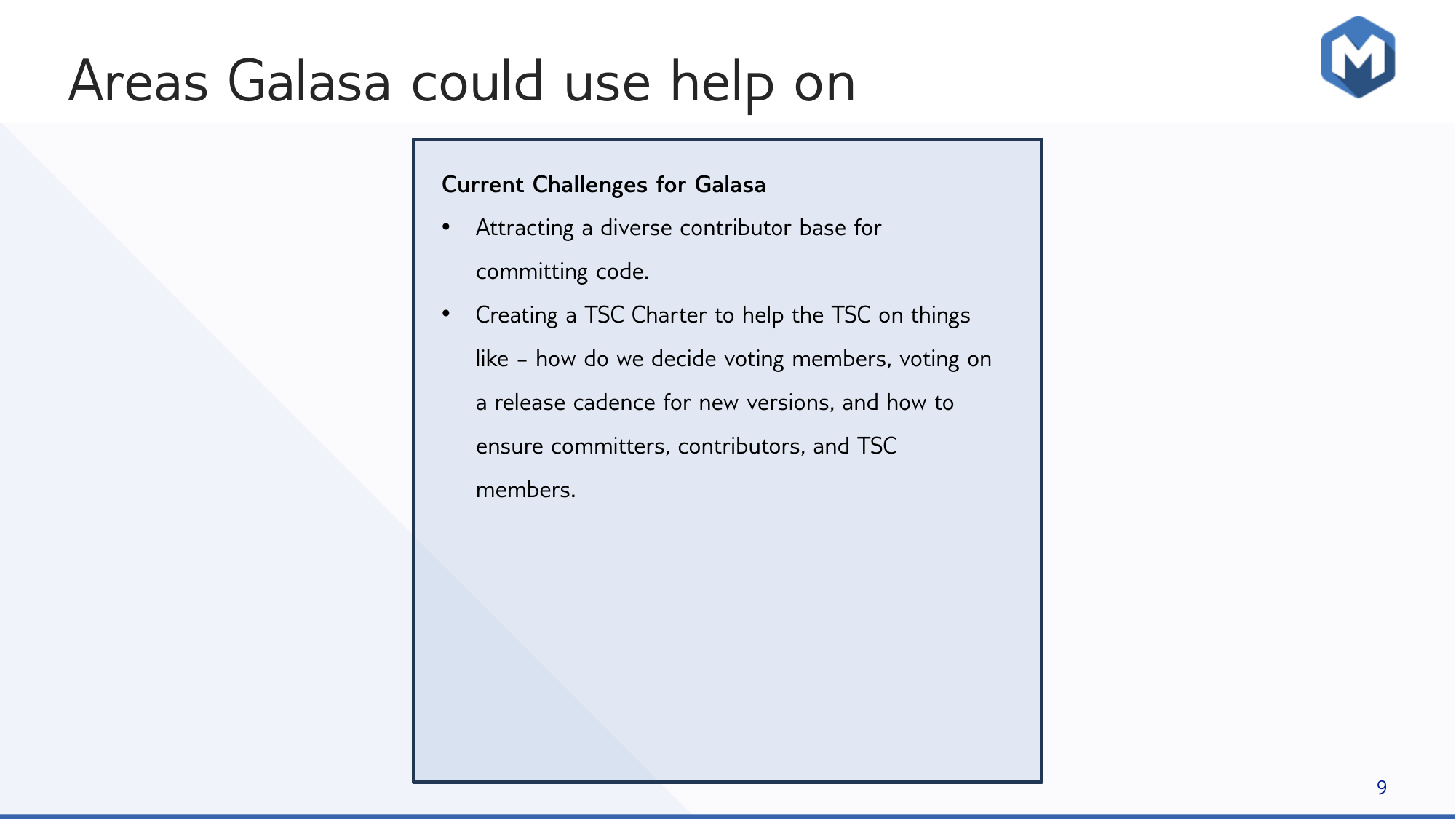

# Areas Galasa could use help on

Current Challenges for Galasa
Attracting a diverse contributor base for committing code.
Creating a TSC Charter to help the TSC on things like – how do we decide voting members, voting on a release cadence for new versions, and how to ensure committers, contributors, and TSC members.
9